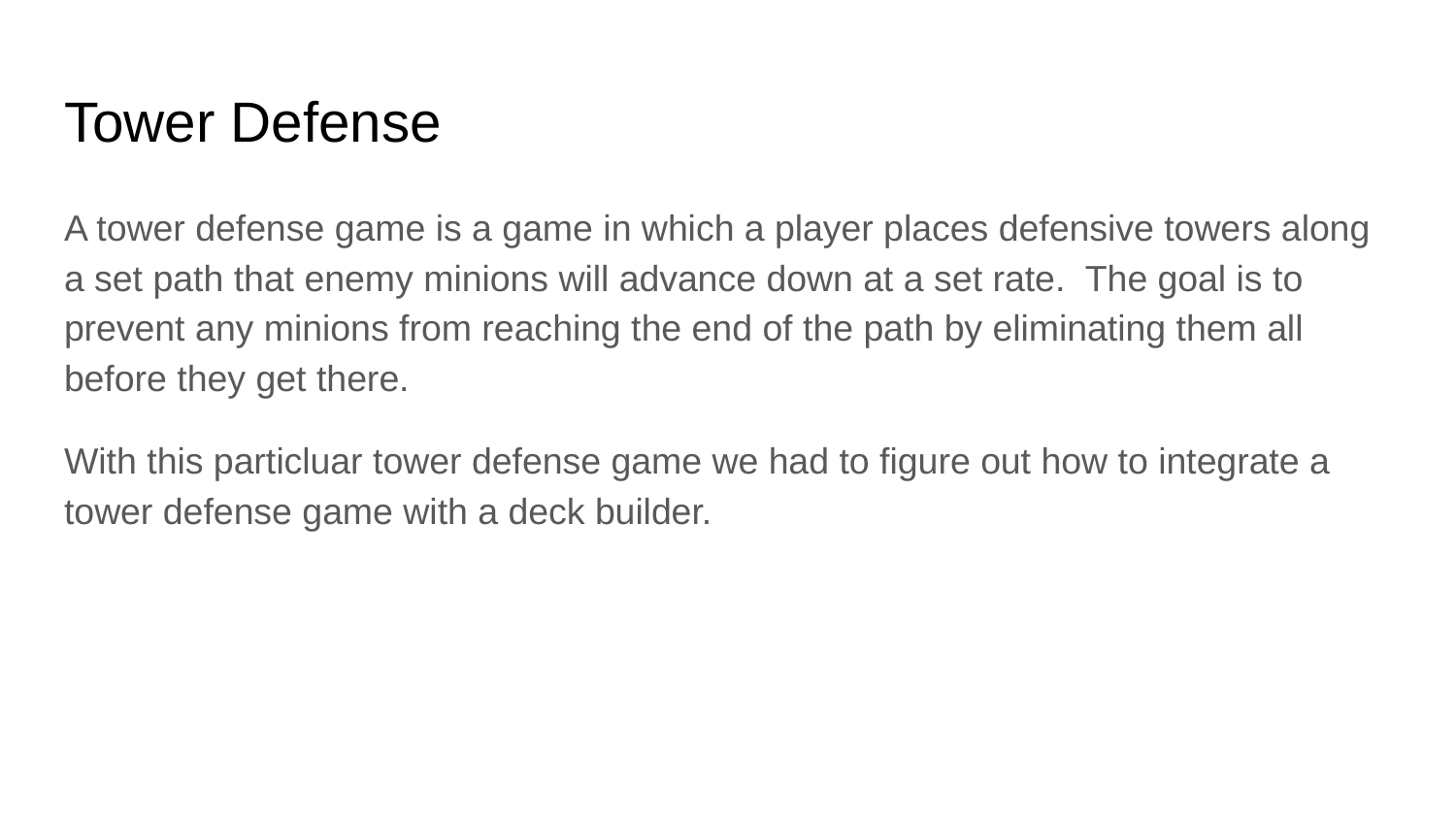

# Tower Defense
A tower defense game is a game in which a player places defensive towers along a set path that enemy minions will advance down at a set rate.  The goal is to prevent any minions from reaching the end of the path by eliminating them all before they get there.
With this particluar tower defense game we had to figure out how to integrate a tower defense game with a deck builder.